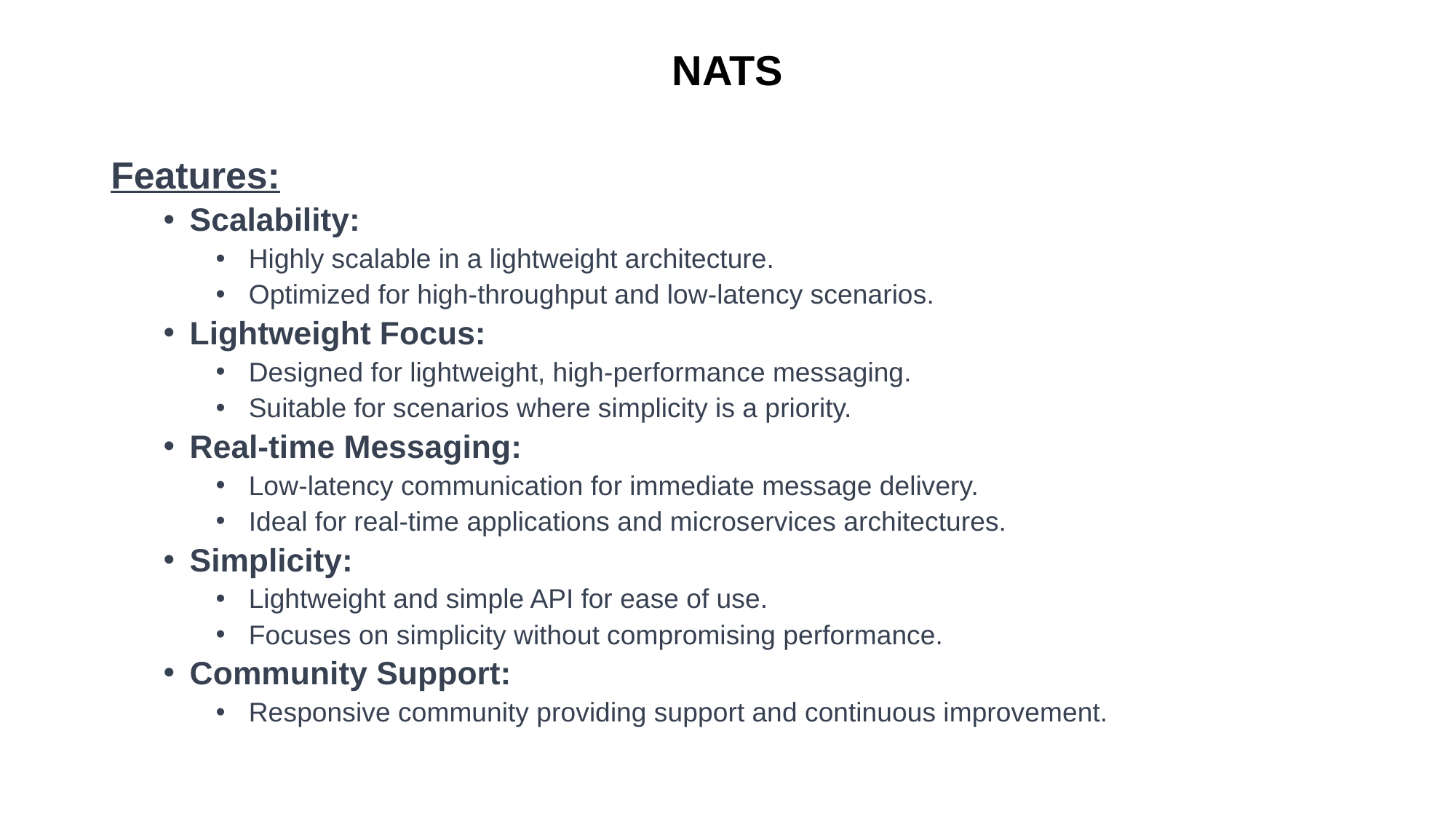

# NATS
Features:
Scalability:
Highly scalable in a lightweight architecture.
Optimized for high-throughput and low-latency scenarios.
Lightweight Focus:
Designed for lightweight, high-performance messaging.
Suitable for scenarios where simplicity is a priority.
Real-time Messaging:
Low-latency communication for immediate message delivery.
Ideal for real-time applications and microservices architectures.
Simplicity:
Lightweight and simple API for ease of use.
Focuses on simplicity without compromising performance.
Community Support:
Responsive community providing support and continuous improvement.